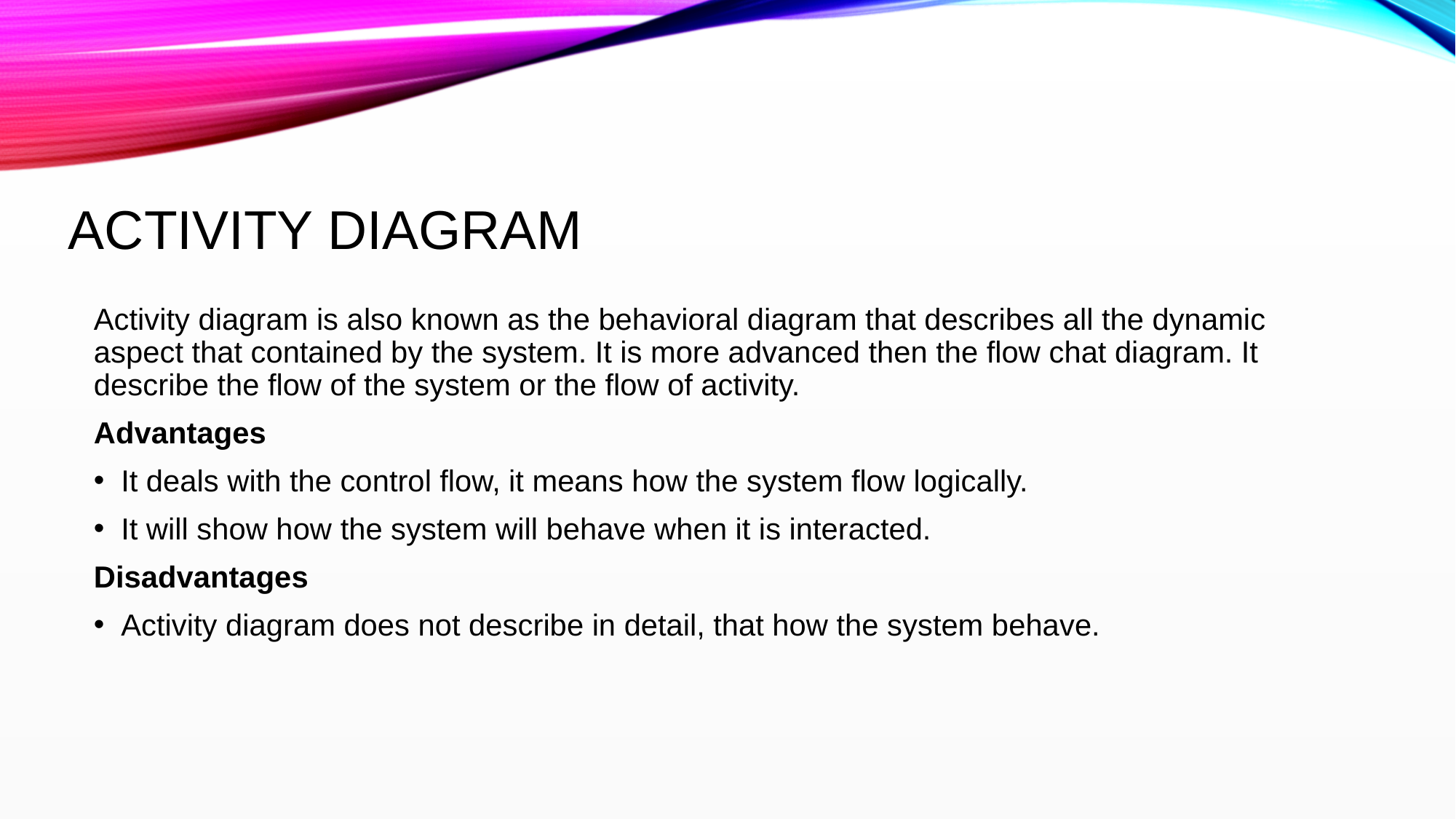

# Activity Diagram

Activity diagram is also known as the behavioral diagram that describes all the dynamic aspect that contained by the system. It is more advanced then the flow chat diagram. It describe the flow of the system or the flow of activity.
Advantages
It deals with the control flow, it means how the system flow logically.
It will show how the system will behave when it is interacted.
Disadvantages
Activity diagram does not describe in detail, that how the system behave.